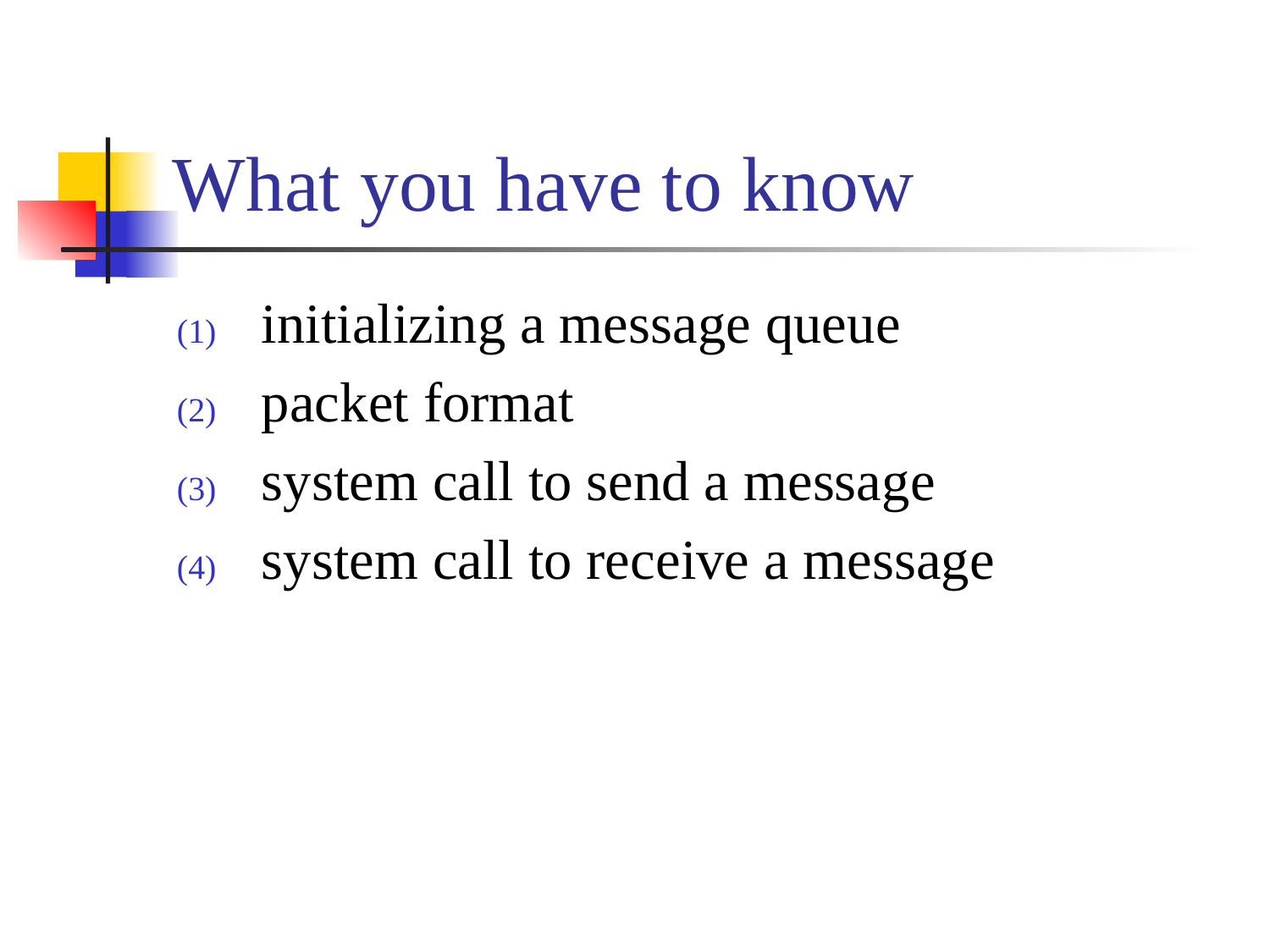

# What you have to know
initializing a message queue
packet format
system call to send a message
system call to receive a message